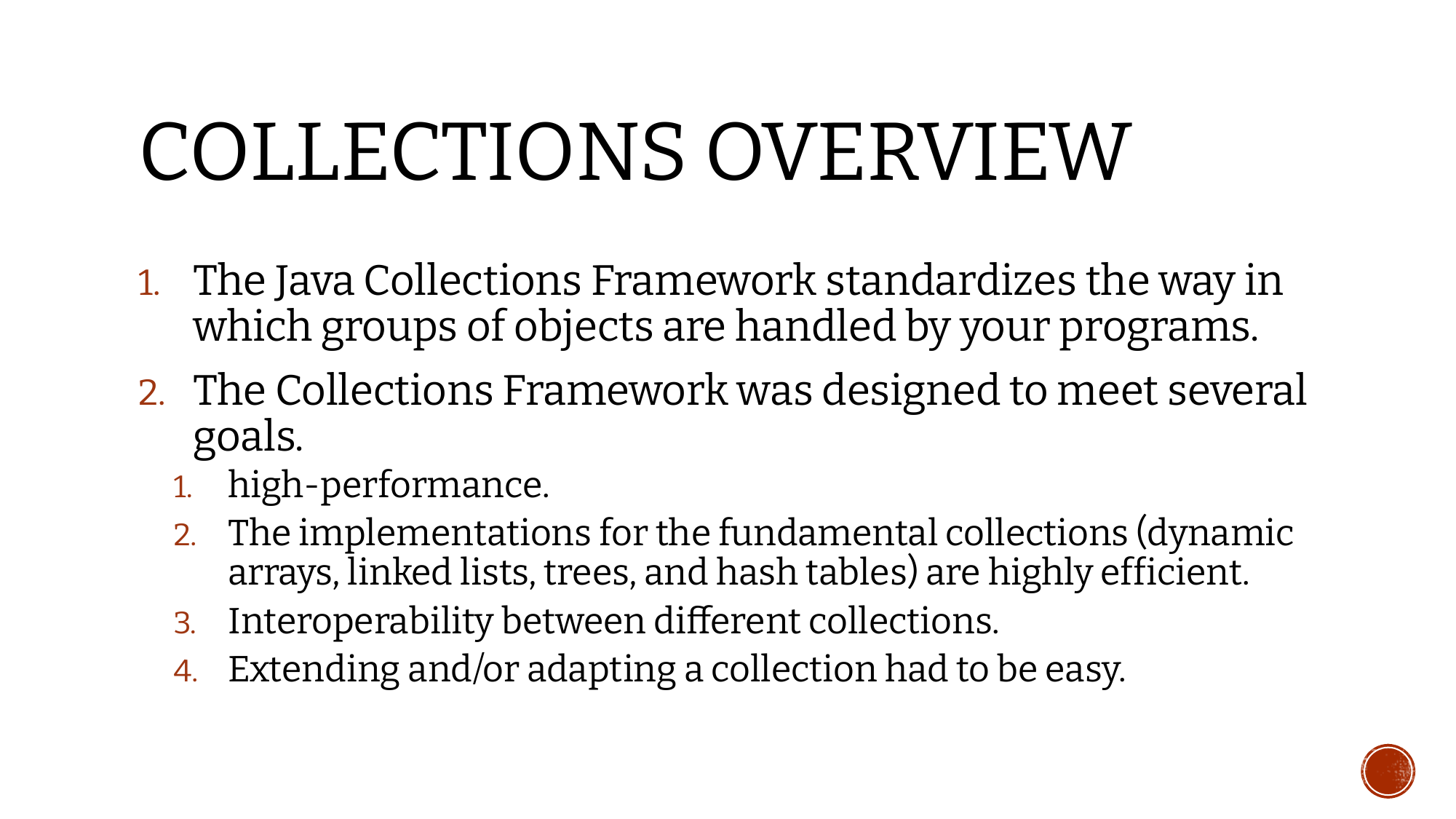

# Collections Overview
The Java Collections Framework standardizes the way in which groups of objects are handled by your programs.
The Collections Framework was designed to meet several goals.
high-performance.
The implementations for the fundamental collections (dynamic arrays, linked lists, trees, and hash tables) are highly efficient.
Interoperability between different collections.
Extending and/or adapting a collection had to be easy.